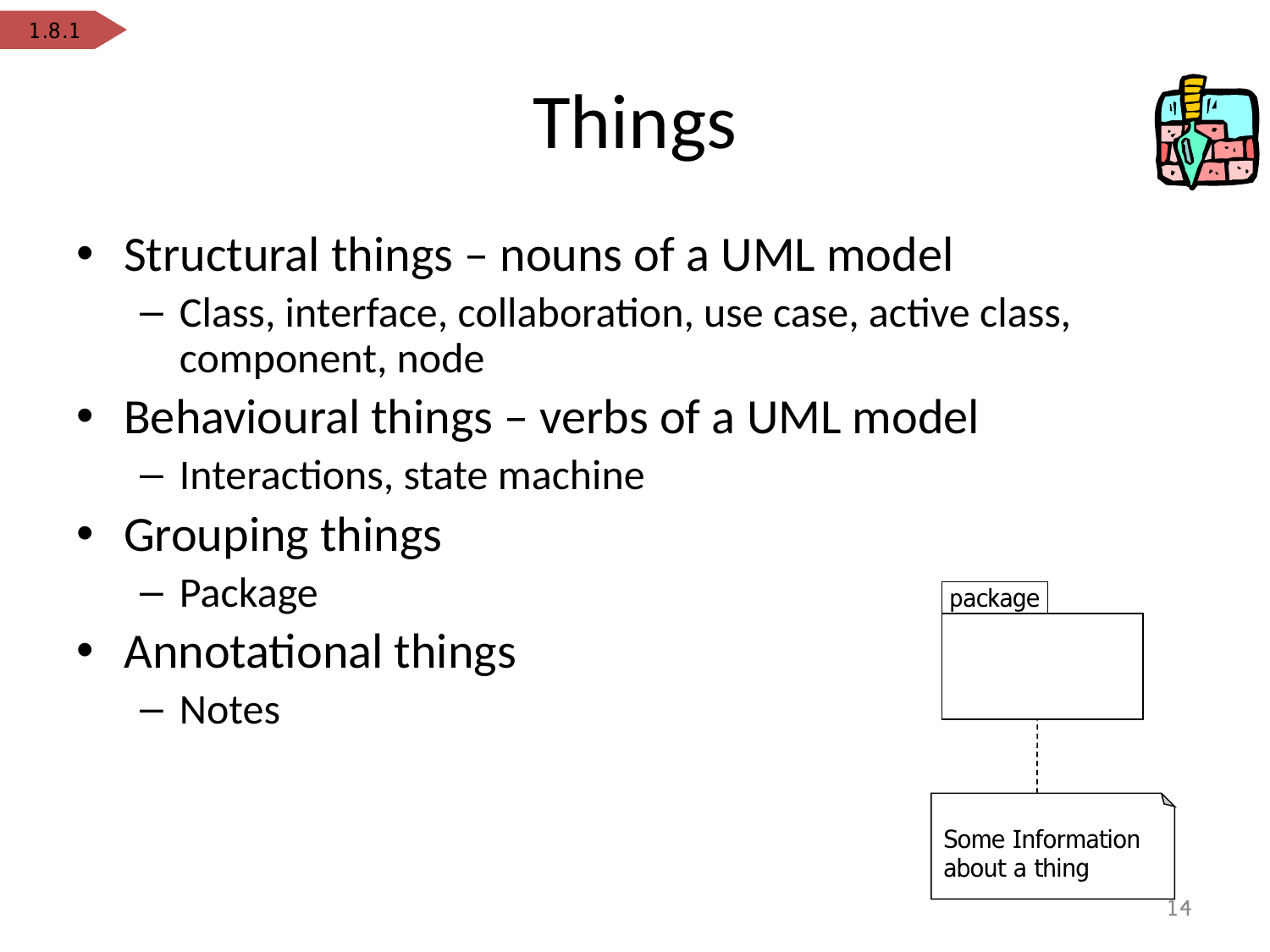

1.8.1
# Things

Structural things – nouns of a UML model
Class, interface, collaboration, use case, active class, component, node
Behavioural things – verbs of a UML model
Interactions, state machine
Grouping things
Package
Annotational things
Notes

package

Some Information about a thing
14